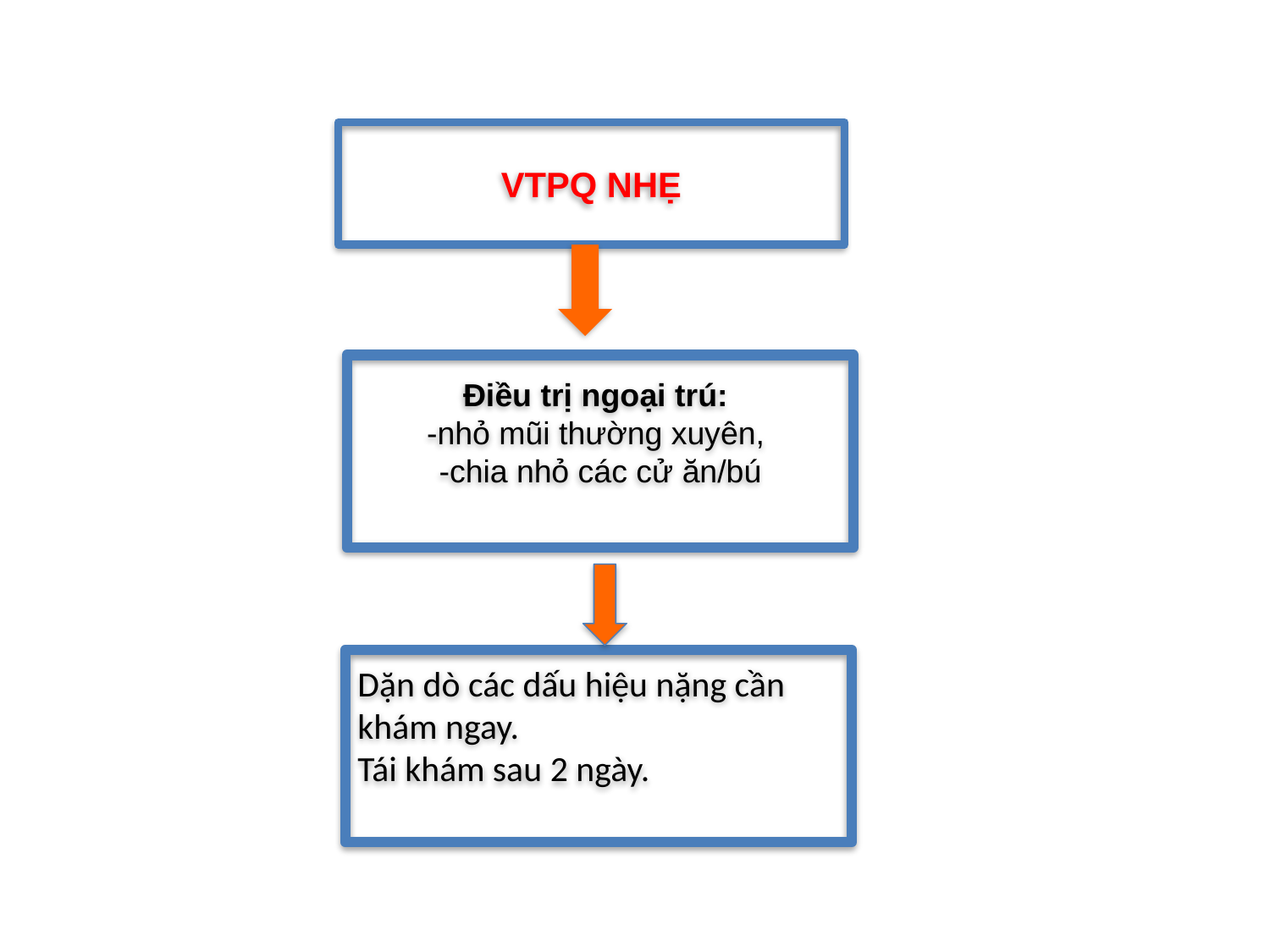

VTPQ NHẸ

Điều trị ngoại trú:
-nhỏ mũi thường xuyên,
-chia nhỏ các cử ăn/bú

Dặn dò các dấu hiệu nặng cần khám ngay.
Tái khám sau 2 ngày.